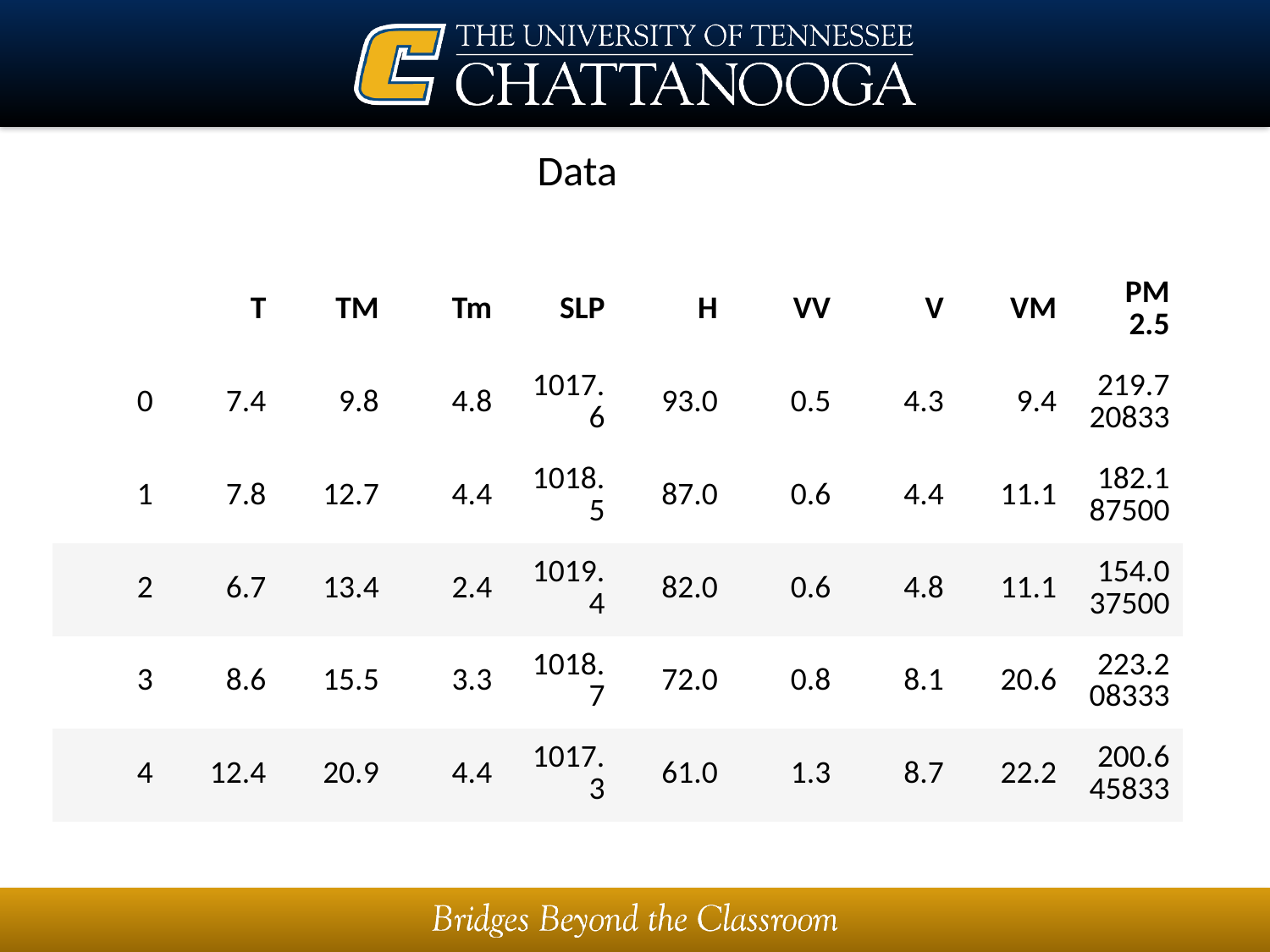

Data
|  | T | TM | Tm | SLP | H | VV | V | VM | PM 2.5 |
| --- | --- | --- | --- | --- | --- | --- | --- | --- | --- |
| 0 | 7.4 | 9.8 | 4.8 | 1017.6 | 93.0 | 0.5 | 4.3 | 9.4 | 219.720833 |
| 1 | 7.8 | 12.7 | 4.4 | 1018.5 | 87.0 | 0.6 | 4.4 | 11.1 | 182.187500 |
| 2 | 6.7 | 13.4 | 2.4 | 1019.4 | 82.0 | 0.6 | 4.8 | 11.1 | 154.037500 |
| 3 | 8.6 | 15.5 | 3.3 | 1018.7 | 72.0 | 0.8 | 8.1 | 20.6 | 223.208333 |
| 4 | 12.4 | 20.9 | 4.4 | 1017.3 | 61.0 | 1.3 | 8.7 | 22.2 | 200.645833 |